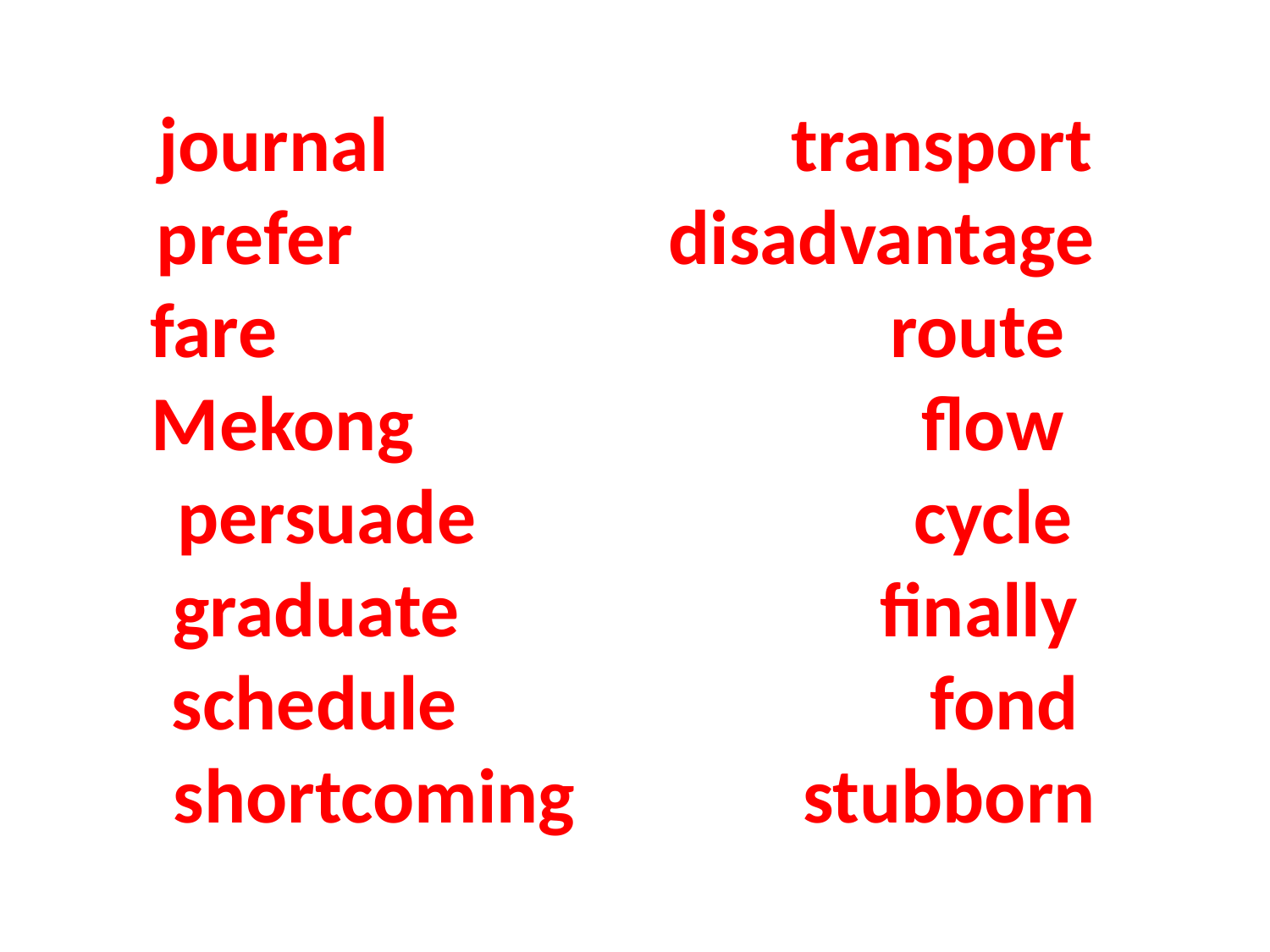

# journal                       transport prefer                  disadvantage fare                                   route Mekong                             flow persuade                         cycle graduate                        finally schedule                           fond shortcoming             stubborn